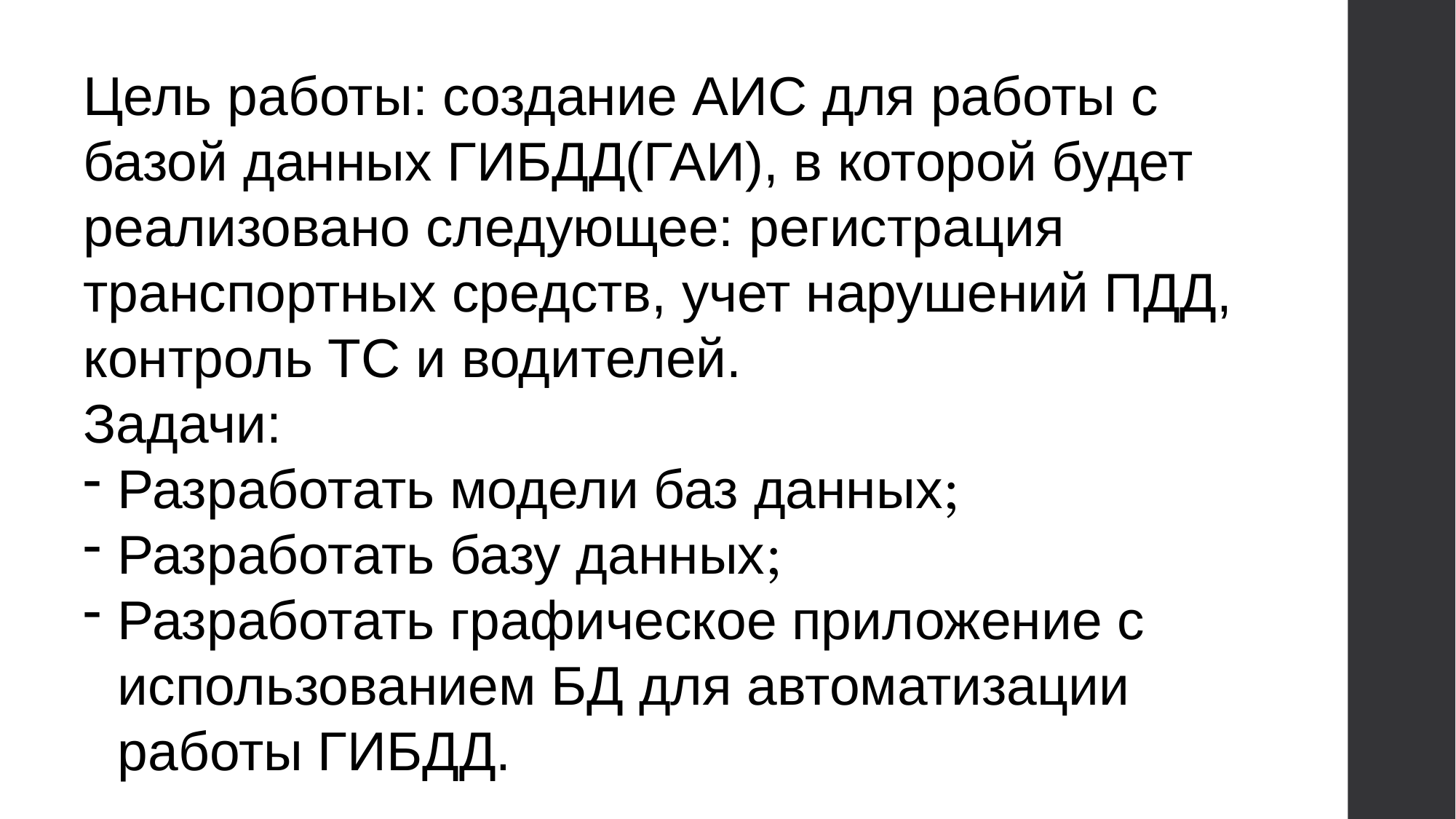

Цель работы: создание АИС для работы с базой данных ГИБДД(ГАИ), в которой будет реализовано следующее: регистрация транспортных средств, учет нарушений ПДД, контроль ТС и водителей.
Задачи:
Разработать модели баз данных;
Разработать базу данных;
Разработать графическое приложение с использованием БД для автоматизации работы ГИБДД.